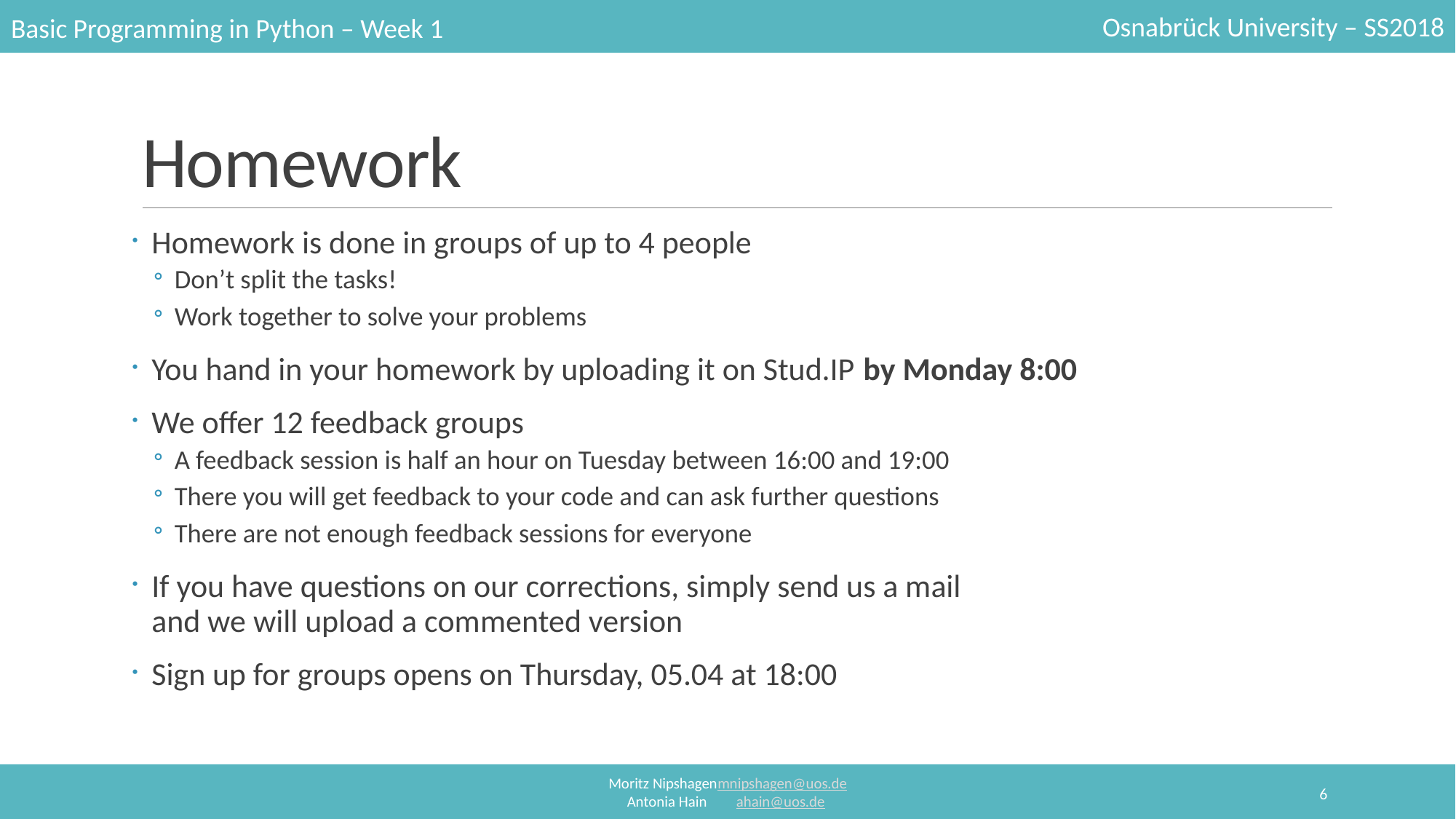

# Homework
Homework is done in groups of up to 4 people
Don’t split the tasks!
Work together to solve your problems
You hand in your homework by uploading it on Stud.IP by Monday 8:00
We offer 12 feedback groups
A feedback session is half an hour on Tuesday between 16:00 and 19:00
There you will get feedback to your code and can ask further questions
There are not enough feedback sessions for everyone
If you have questions on our corrections, simply send us a mail
and we will upload a commented version
Sign up for groups opens on Thursday, 05.04 at 18:00

6